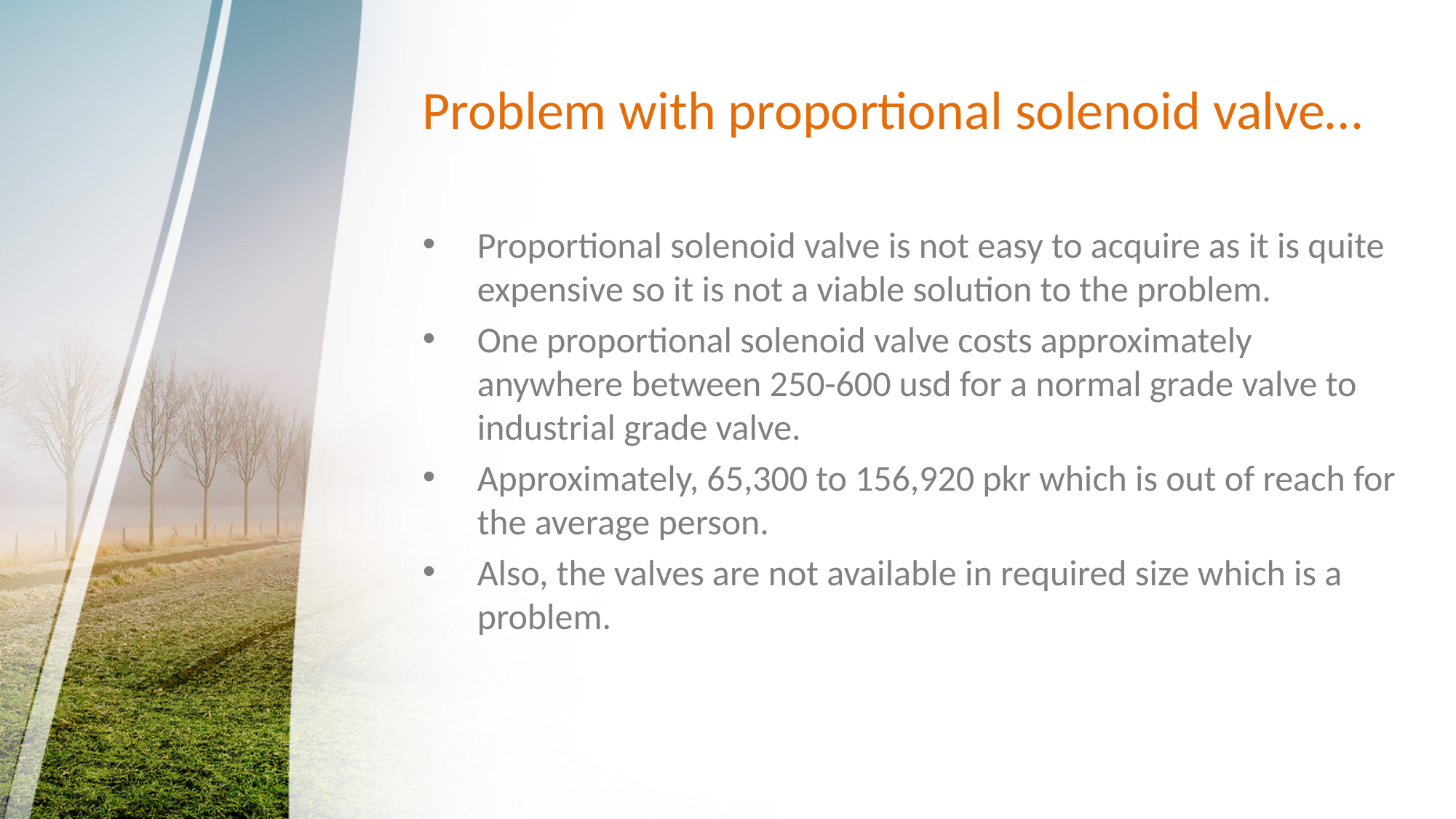

# Problem with proportional solenoid valve…
Proportional solenoid valve is not easy to acquire as it is quite expensive so it is not a viable solution to the problem.
One proportional solenoid valve costs approximately anywhere between 250-600 usd for a normal grade valve to industrial grade valve.
Approximately, 65,300 to 156,920 pkr which is out of reach for the average person.
Also, the valves are not available in required size which is a problem.